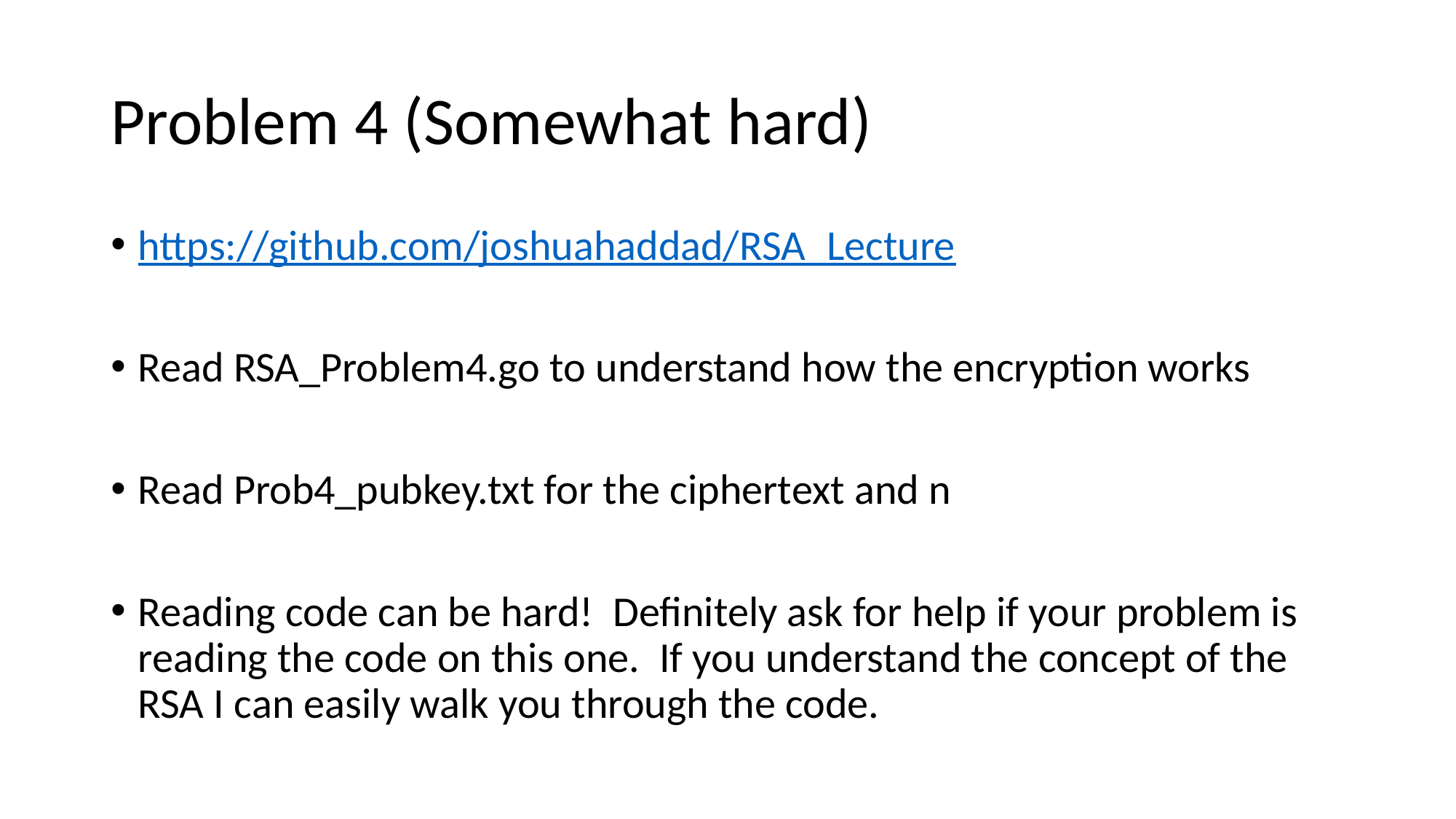

# Problem 4 (Somewhat hard)
https://github.com/joshuahaddad/RSA_Lecture

Read RSA_Problem4.go to understand how the encryption works

Read Prob4_pubkey.txt for the ciphertext and n

Reading code can be hard!  Definitely ask for help if your problem is reading the code on this one.  If you understand the concept of the RSA I can easily walk you through the code.